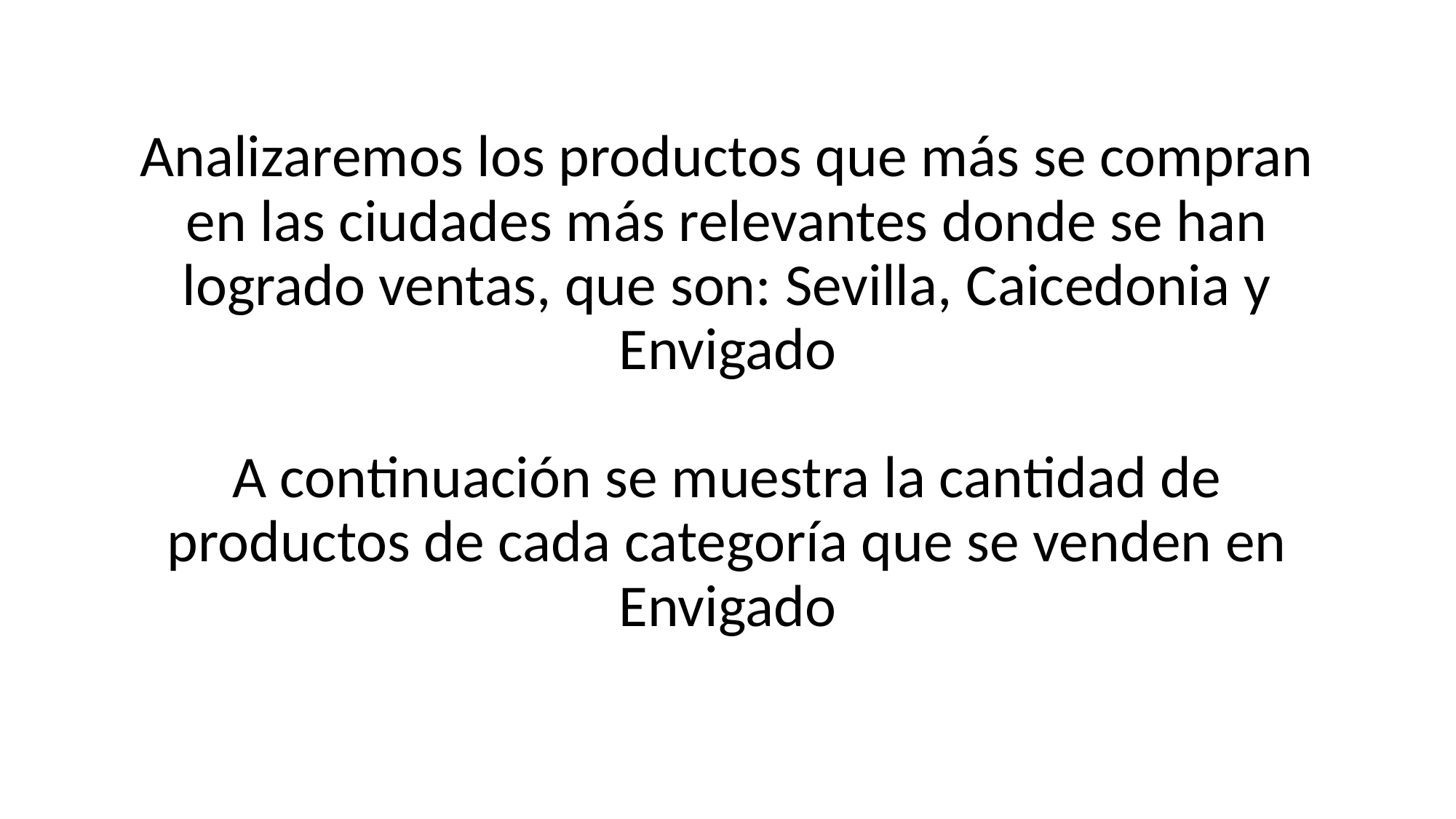

# Analizaremos los productos que más se compran en las ciudades más relevantes donde se han logrado ventas, que son: Sevilla, Caicedonia y Envigado A continuación se muestra la cantidad de productos de cada categoría que se venden en Envigado